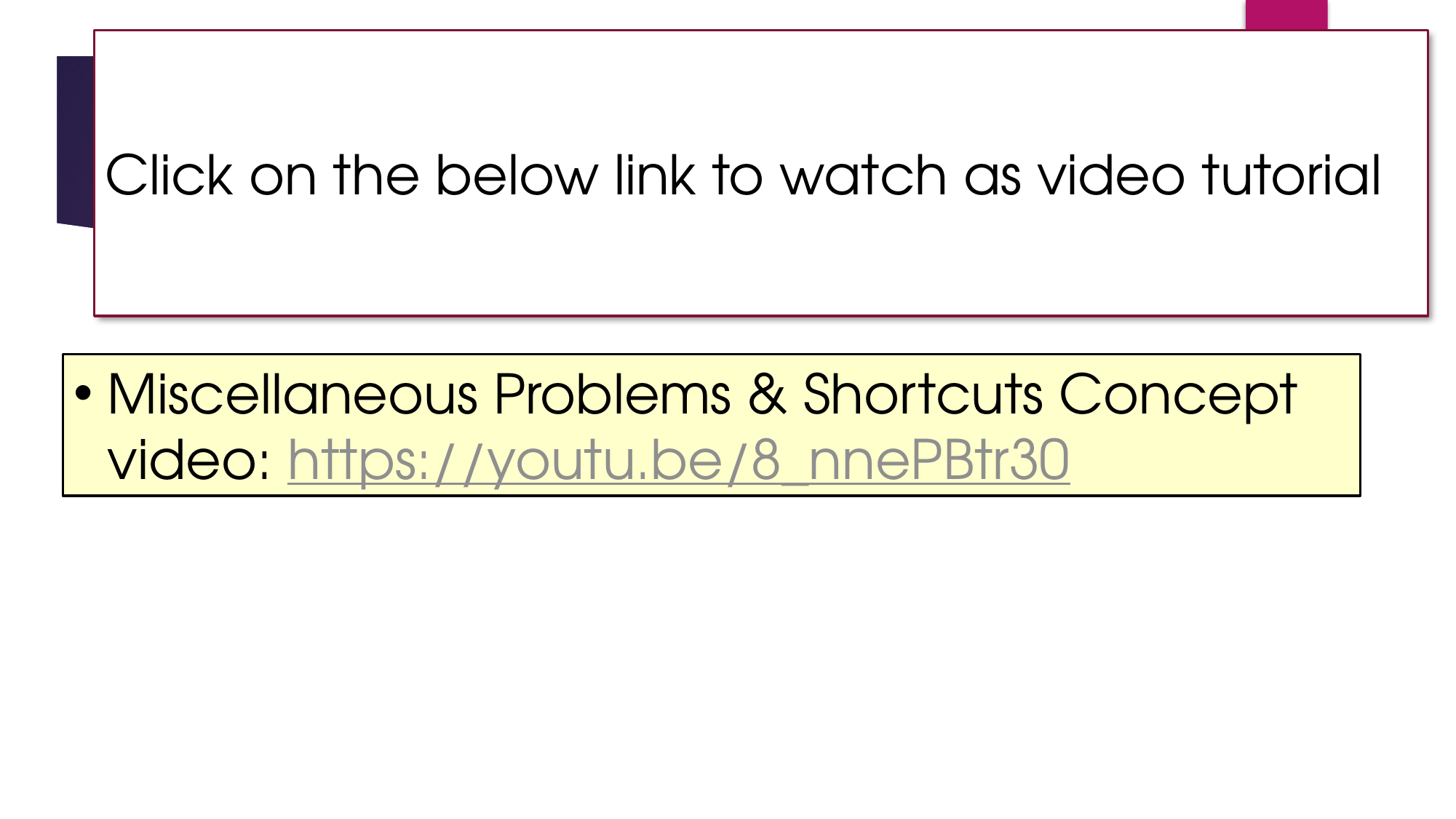

# Click on the below link to watch as video tutorial
Miscellaneous Problems & Shortcuts Concept video: https://youtu.be/8_nnePBtr30